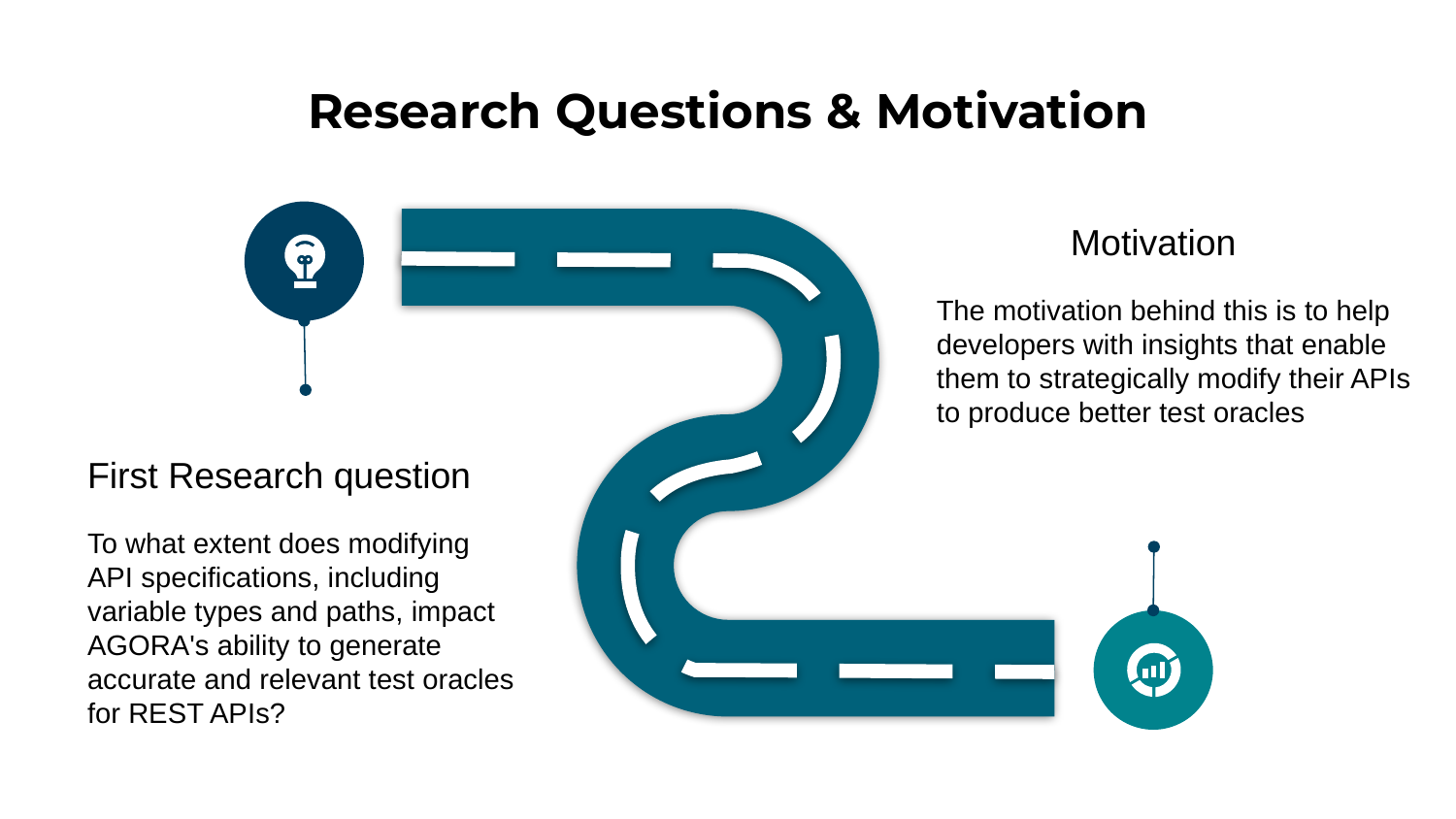

# Research Questions & Motivation

Motivation
The motivation behind this is to help developers with insights that enable them to strategically modify their APIs to produce better test oracles

First Research question
To what extent does modifying API specifications, including variable types and paths, impact AGORA's ability to generate accurate and relevant test oracles for REST APIs?